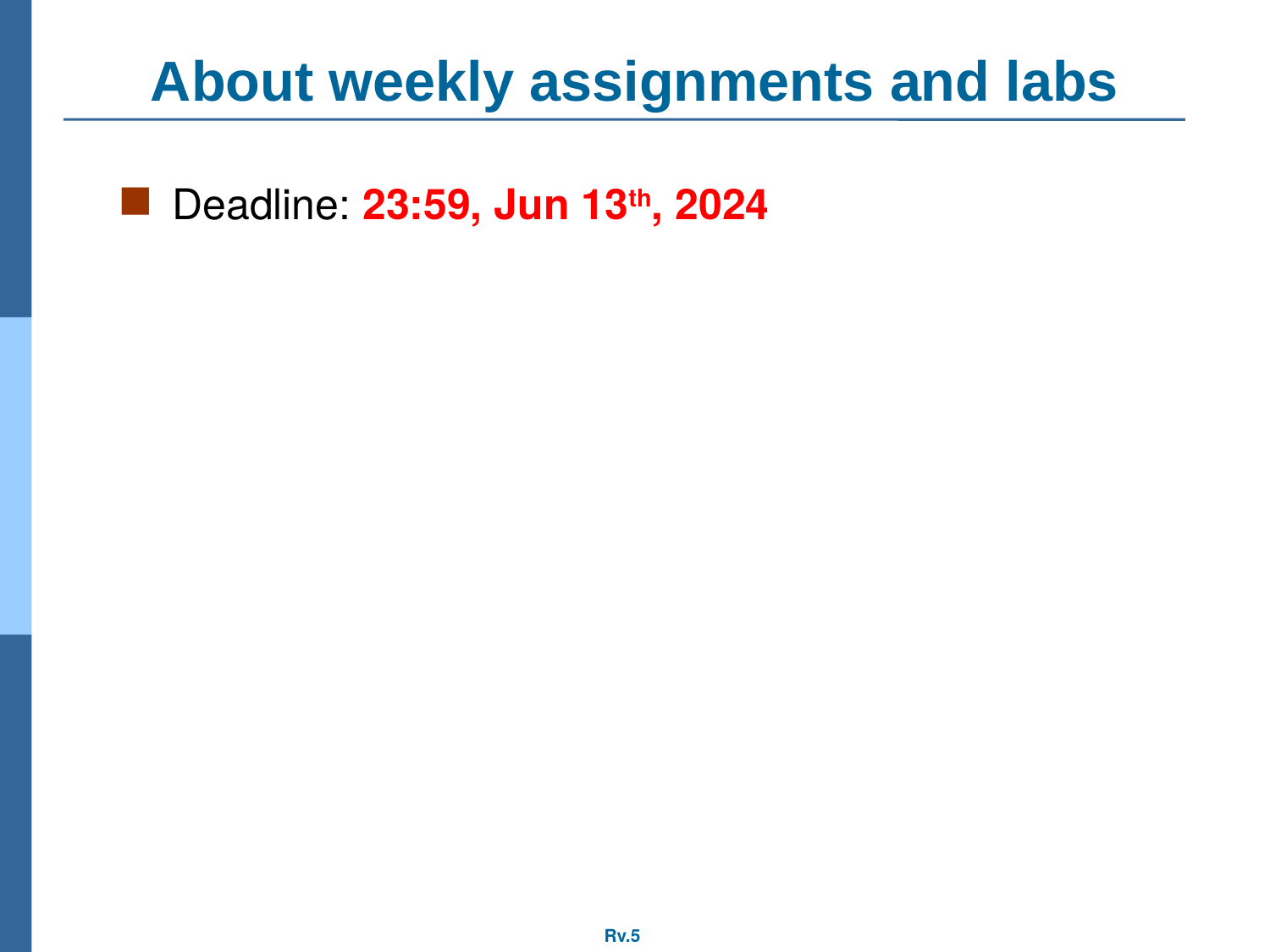

# About weekly assignments and labs
Deadline: 23:59, Jun 13th, 2024